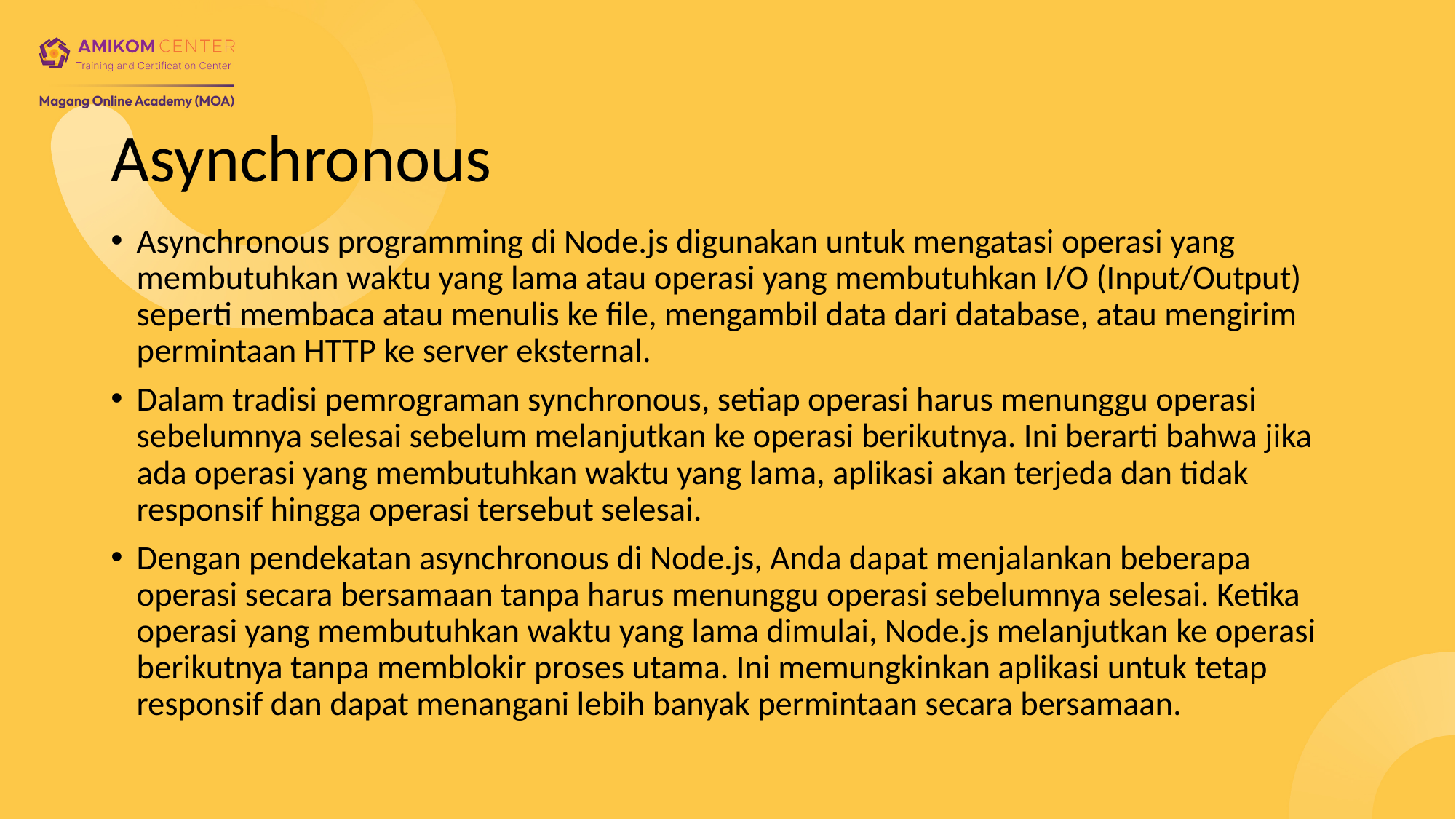

# Asynchronous
Asynchronous programming di Node.js digunakan untuk mengatasi operasi yang membutuhkan waktu yang lama atau operasi yang membutuhkan I/O (Input/Output) seperti membaca atau menulis ke file, mengambil data dari database, atau mengirim permintaan HTTP ke server eksternal.
Dalam tradisi pemrograman synchronous, setiap operasi harus menunggu operasi sebelumnya selesai sebelum melanjutkan ke operasi berikutnya. Ini berarti bahwa jika ada operasi yang membutuhkan waktu yang lama, aplikasi akan terjeda dan tidak responsif hingga operasi tersebut selesai.
Dengan pendekatan asynchronous di Node.js, Anda dapat menjalankan beberapa operasi secara bersamaan tanpa harus menunggu operasi sebelumnya selesai. Ketika operasi yang membutuhkan waktu yang lama dimulai, Node.js melanjutkan ke operasi berikutnya tanpa memblokir proses utama. Ini memungkinkan aplikasi untuk tetap responsif dan dapat menangani lebih banyak permintaan secara bersamaan.